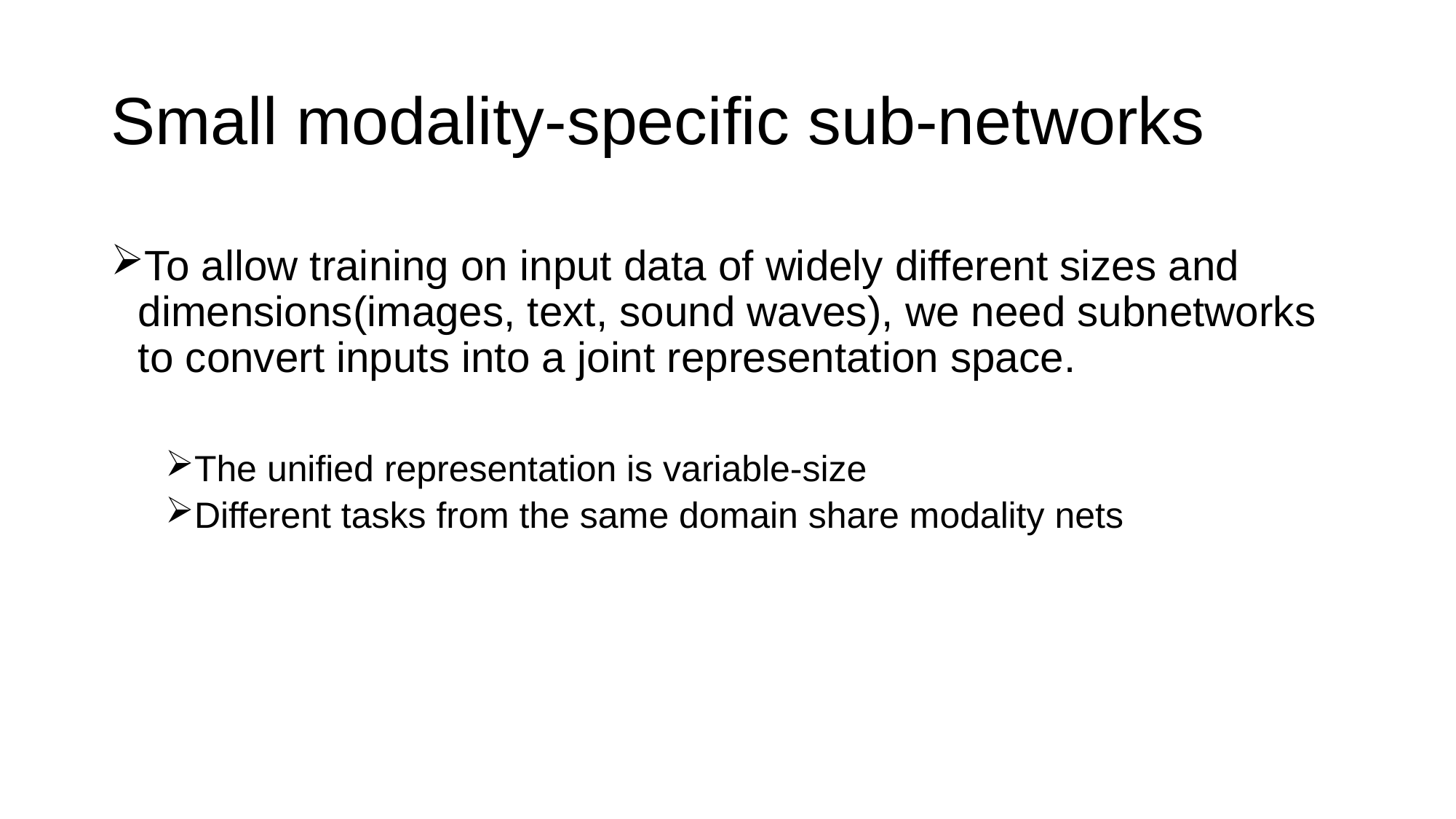

# Small modality-specific sub-networks
To allow training on input data of widely different sizes and dimensions(images, text, sound waves), we need subnetworks to convert inputs into a joint representation space.

The unified representation is variable-size
Different tasks from the same domain share modality nets